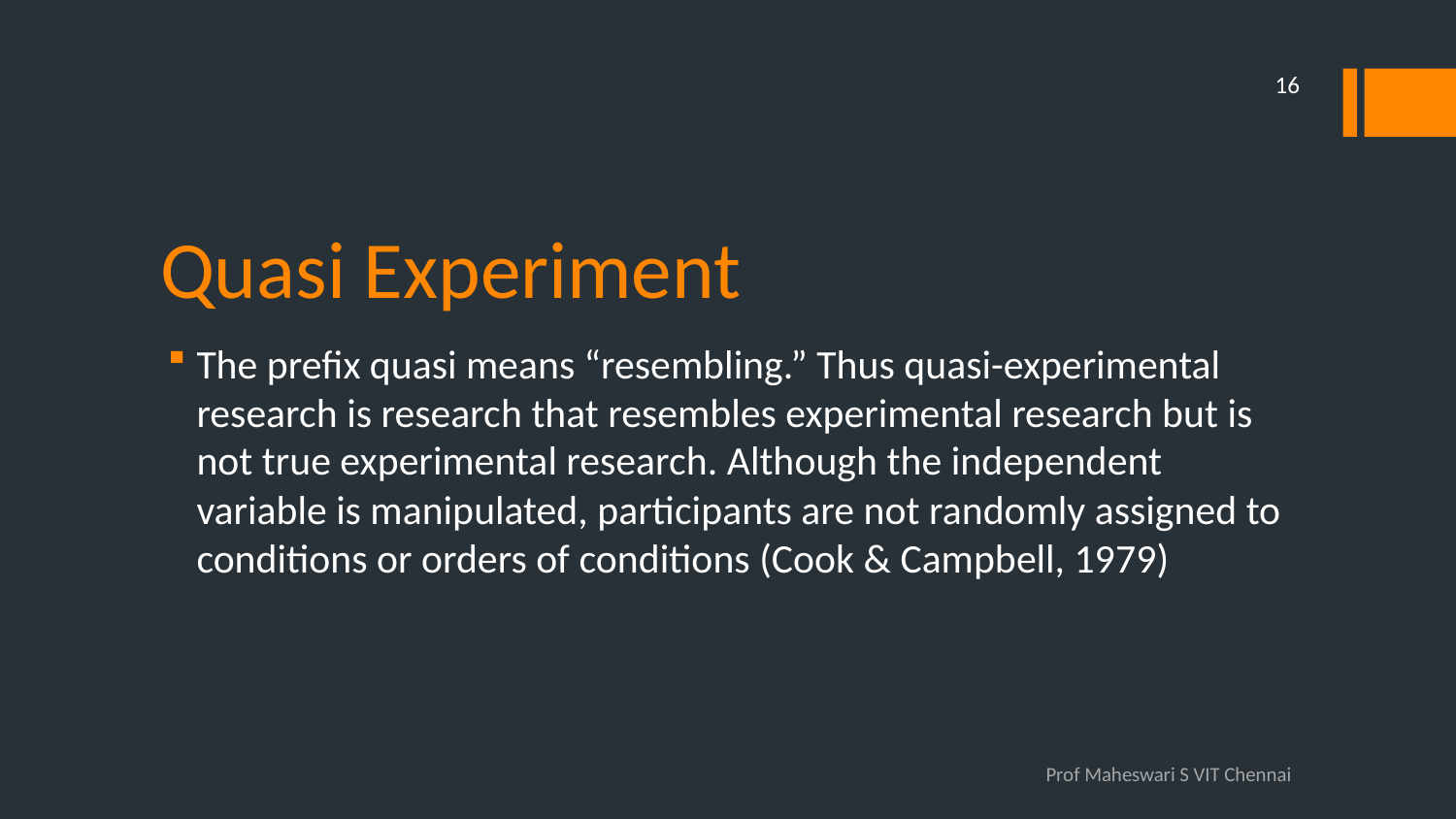

16
# Quasi Experiment
The prefix quasi means “resembling.” Thus quasi-experimental research is research that resembles experimental research but is not true experimental research. Although the independent variable is manipulated, participants are not randomly assigned to conditions or orders of conditions (Cook & Campbell, 1979)
Prof Maheswari S VIT Chennai